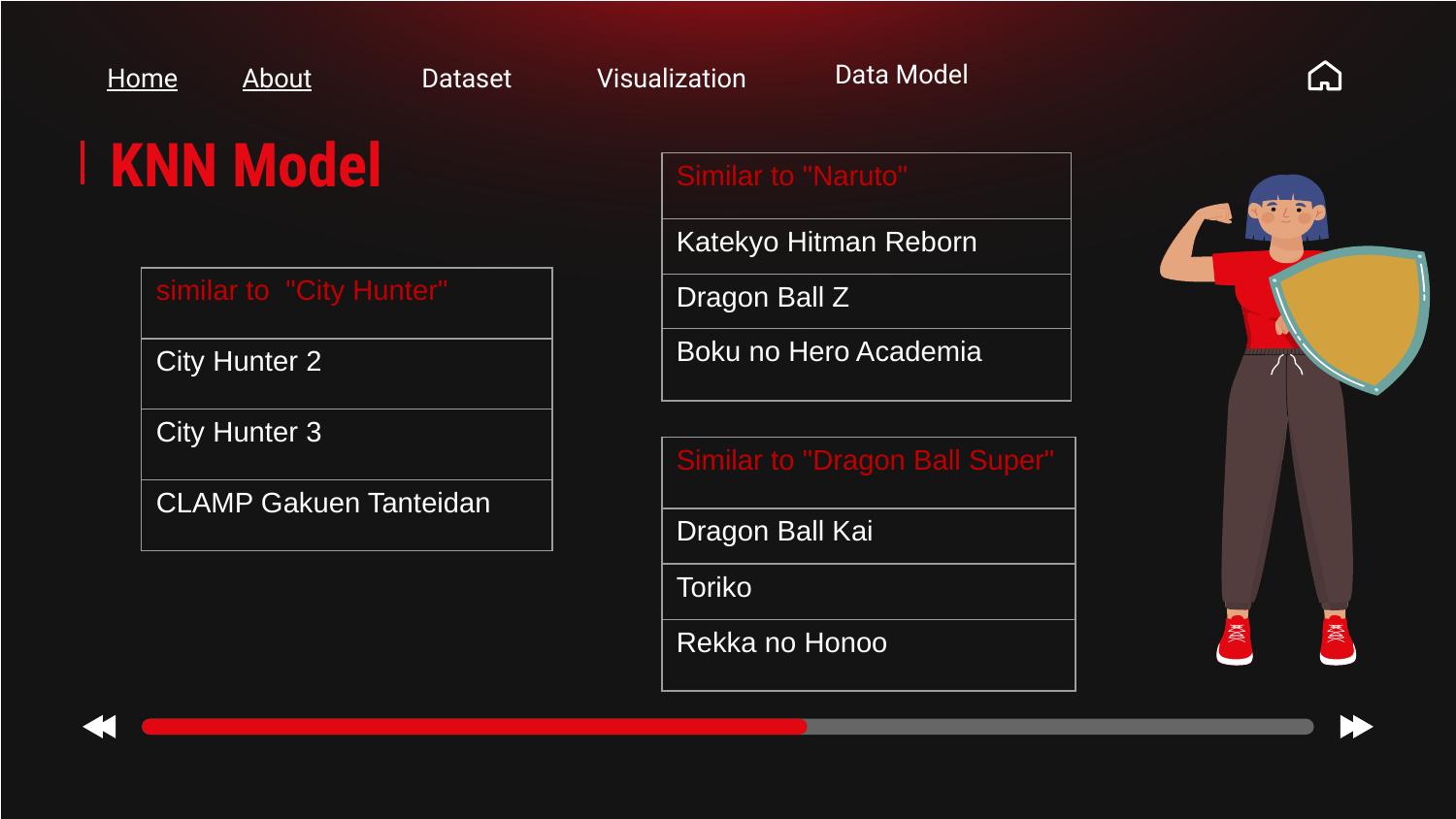

Home
About
Dataset
Visualization
Data Model

# KNN Model
| Similar to "Naruto" |
| --- |
| Katekyo Hitman Reborn |
| Dragon Ball Z |
| Boku no Hero Academia |

| similar to "City Hunter" |
| --- |
| City Hunter 2 |
| City Hunter 3 |
| CLAMP Gakuen Tanteidan |
| Similar to "Dragon Ball Super" |
| --- |
| Dragon Ball Kai |
| Toriko |
| Rekka no Honoo |